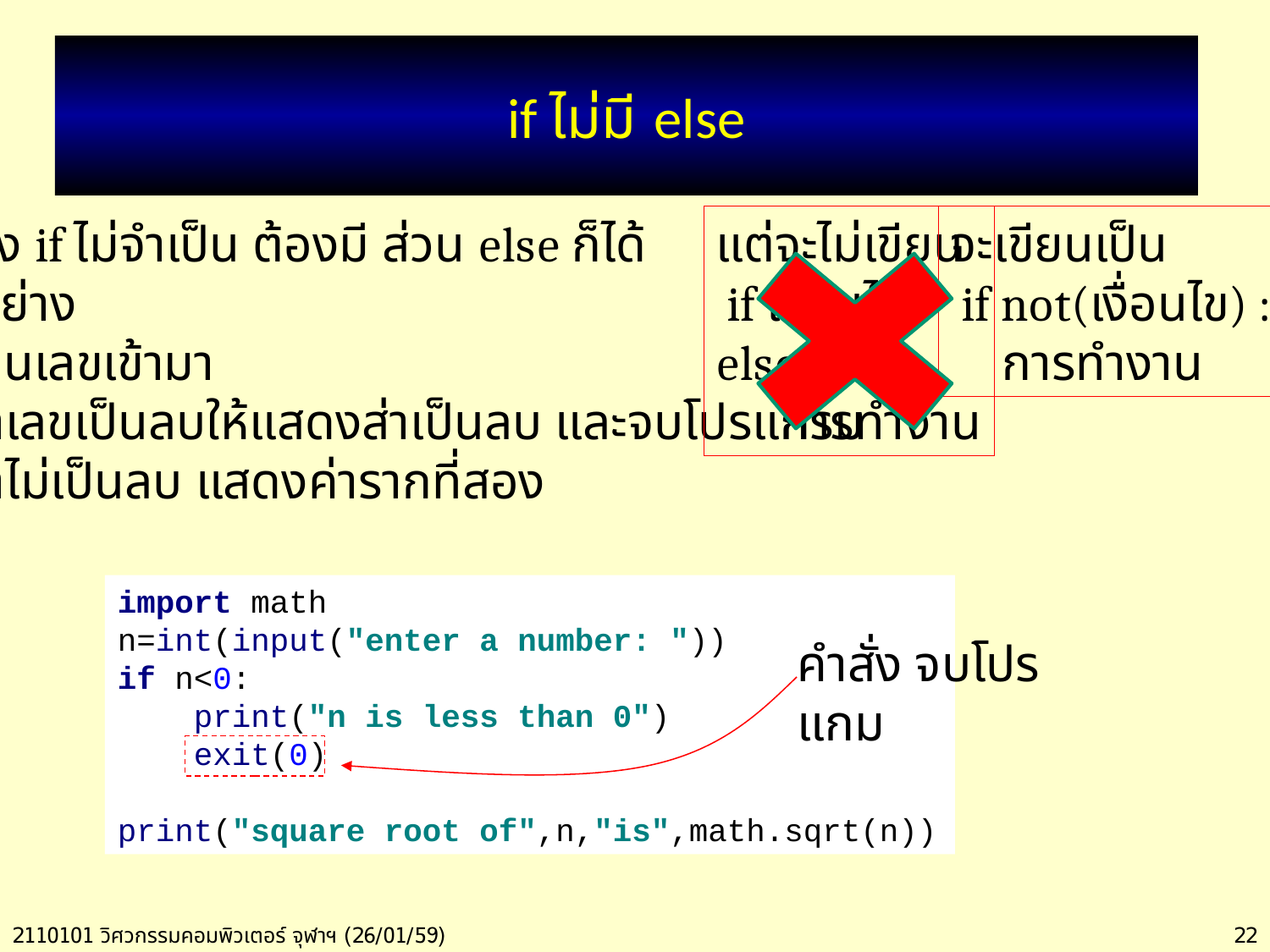

# if ไม่มี else
คำสั่ง if ไม่จำเป็น ต้องมี ส่วน else ก็ได้
ตัวอย่าง
   อ่านเลขเข้ามา
   ถ้าเลขเป็นลบให้แสดงส่าเป็นลบ และจบโปรแกรม
   ถ้าไม่เป็นลบ แสดงค่ารากที่สอง
แต่จะไม่เขียน
 if เงื่อนไข :
else:
     การทำงาน
จะเขียนเป็น
 if not(เงื่อนไข) :
    การทำงาน

import math
n=int(input("enter a number: "))
if n<0:
    print("n is less than 0")
    exit(0)
print("square root of",n,"is",math.sqrt(n))
คำสั่ง จบโปรแกม